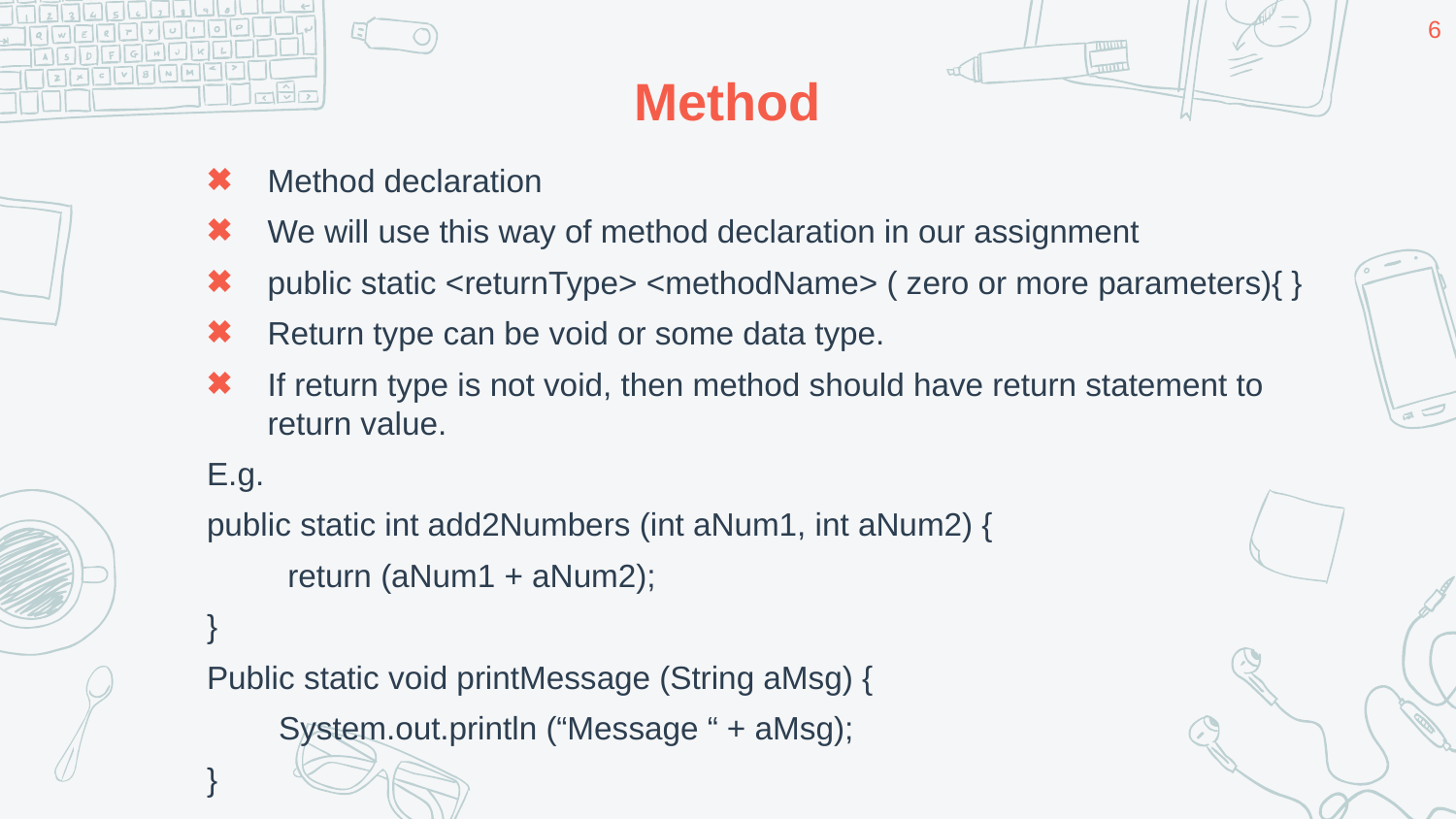

6
# Method
Method declaration
We will use this way of method declaration in our assignment
public static <returnType> <methodName> ( zero or more parameters){ }
Return type can be void or some data type.
If return type is not void, then method should have return statement to return value.
E.g.
public static int add2Numbers (int aNum1, int aNum2) {
         return (aNum1 + aNum2);
}
Public static void printMessage (String aMsg) {
        System.out.println (“Message “ + aMsg);
}